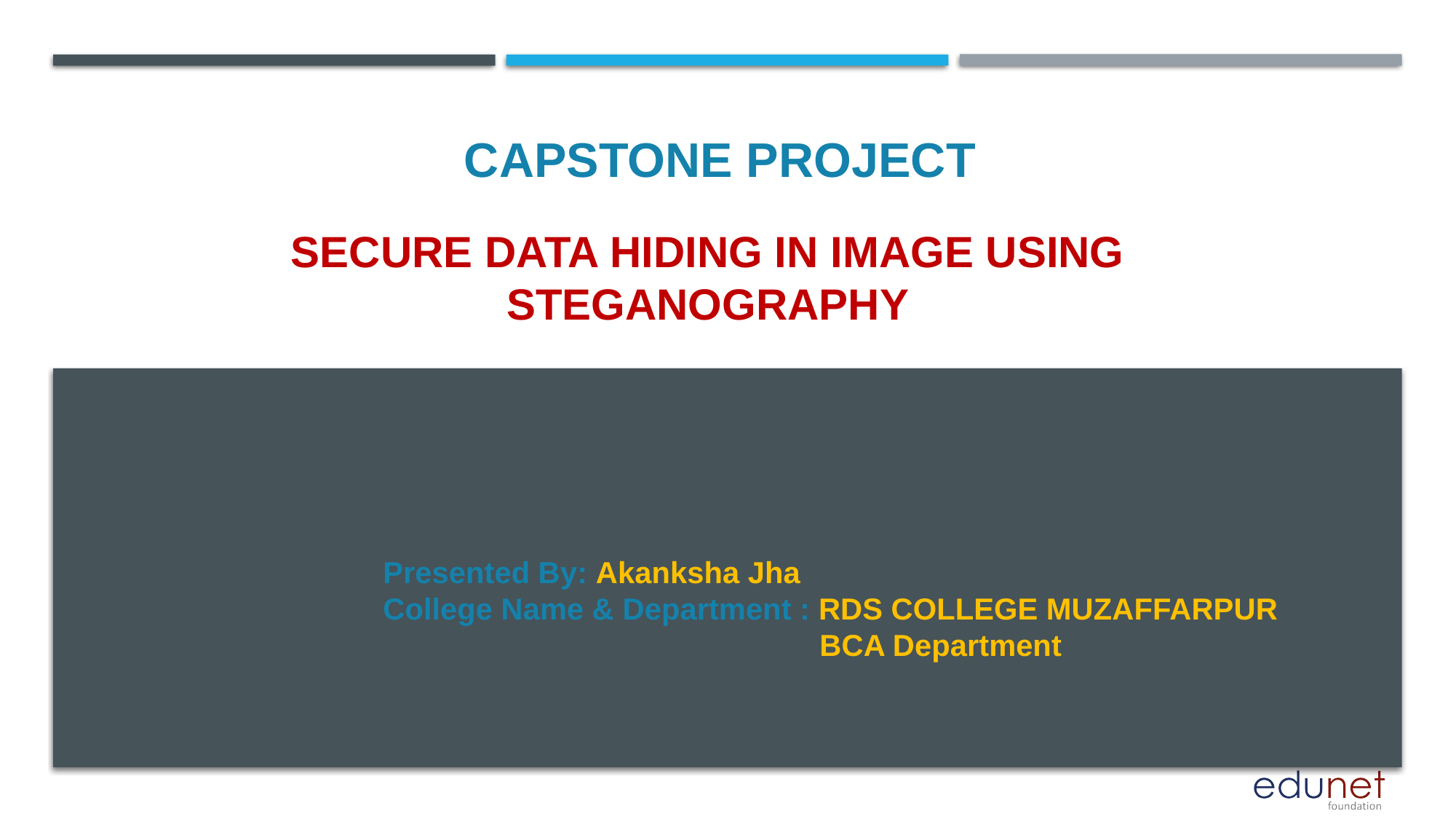

CAPSTONE PROJECT
# Secure data hiding in image using steganography
Presented By: Akanksha Jha
College Name & Department : RDS COLLEGE MUZAFFARPUR
				BCA Department